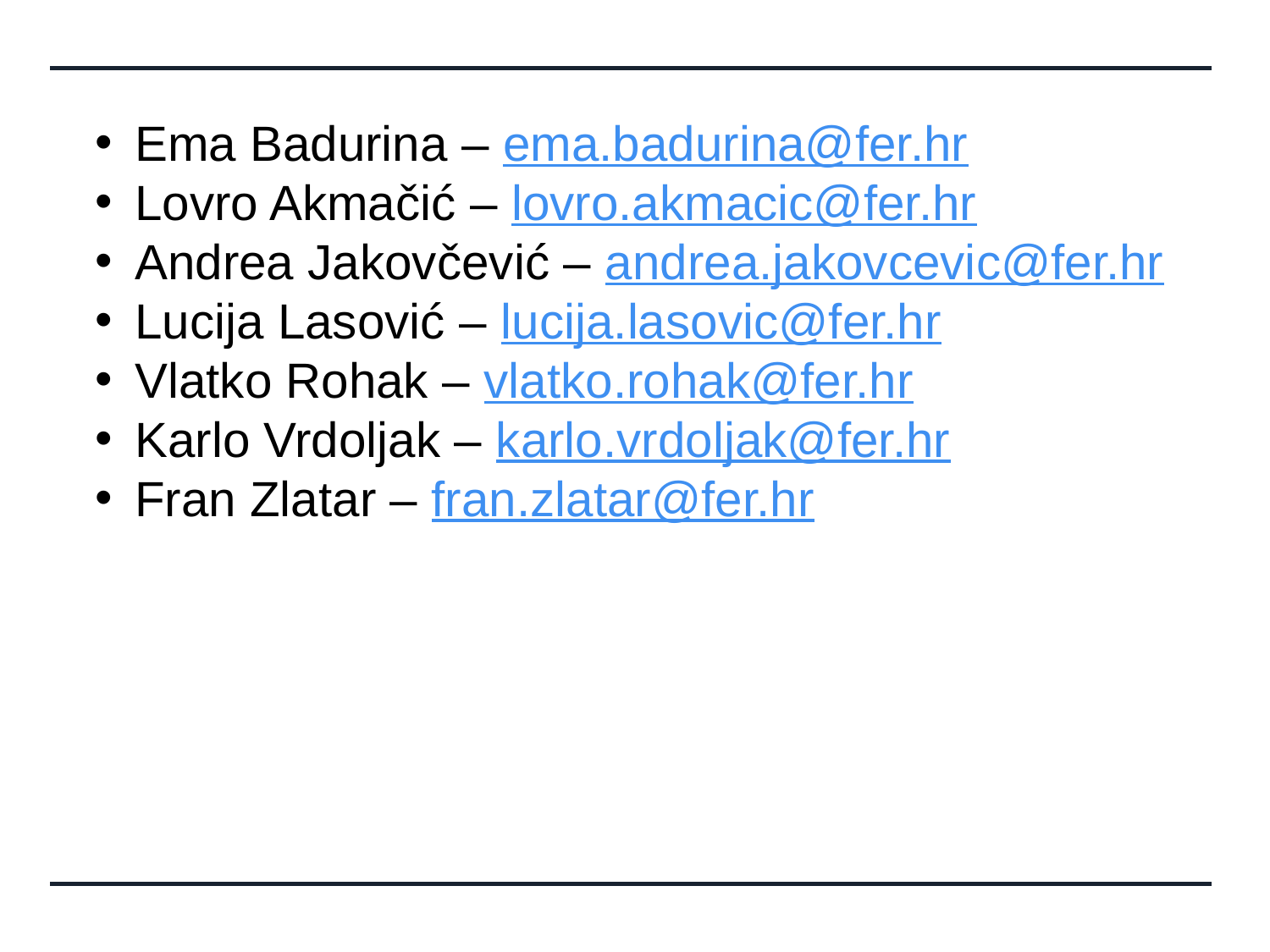

Ema Badurina – ema.badurina@fer.hr
Lovro Akmačić – lovro.akmacic@fer.hr
Andrea Jakovčević – andrea.jakovcevic@fer.hr
Lucija Lasović – lucija.lasovic@fer.hr
Vlatko Rohak – vlatko.rohak@fer.hr
Karlo Vrdoljak – karlo.vrdoljak@fer.hr
Fran Zlatar – fran.zlatar@fer.hr